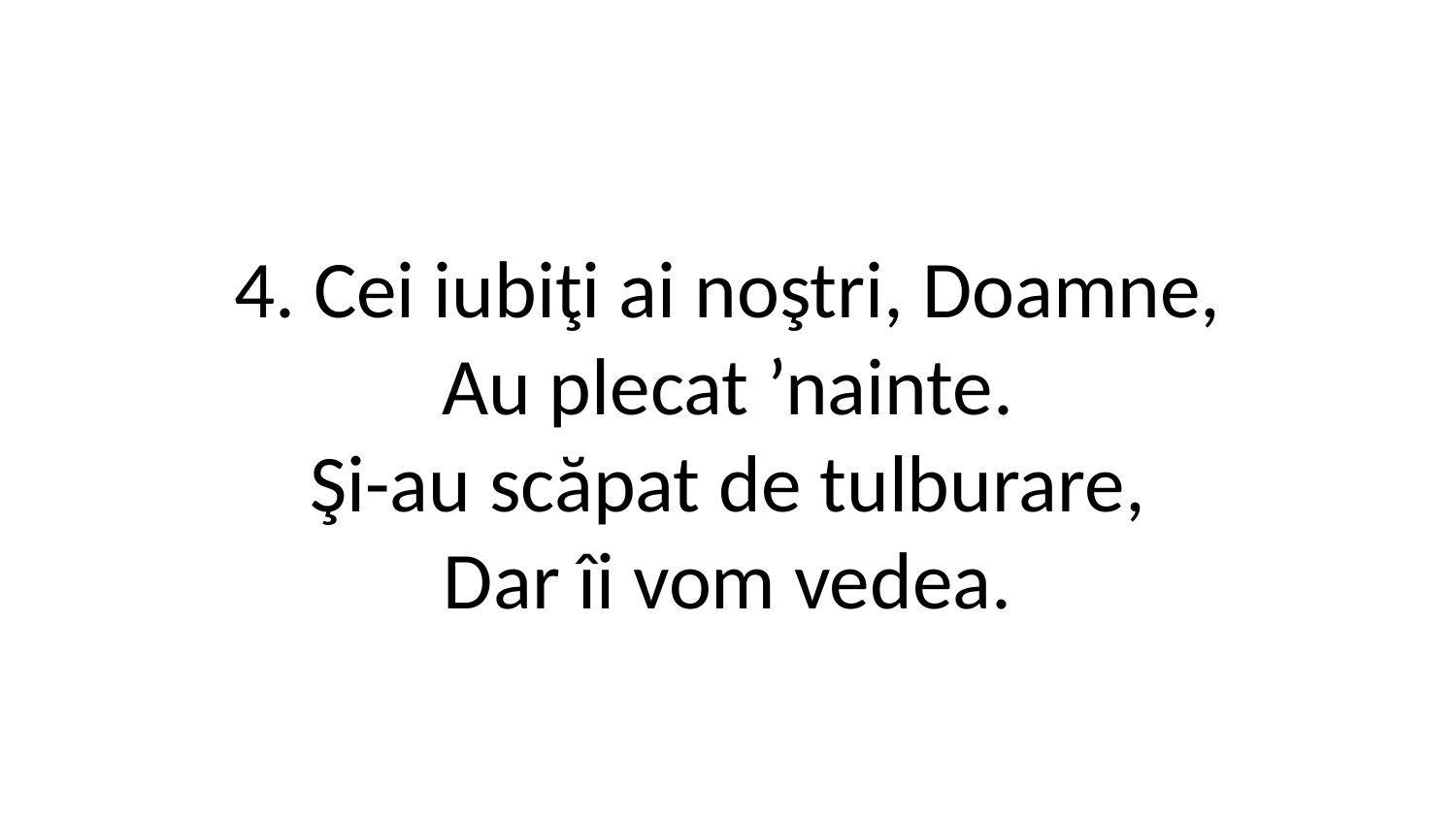

4. Cei iubiţi ai noştri, Doamne,
Au plecat ’nainte.
Şi-au scăpat de tulburare,
Dar îi vom vedea.